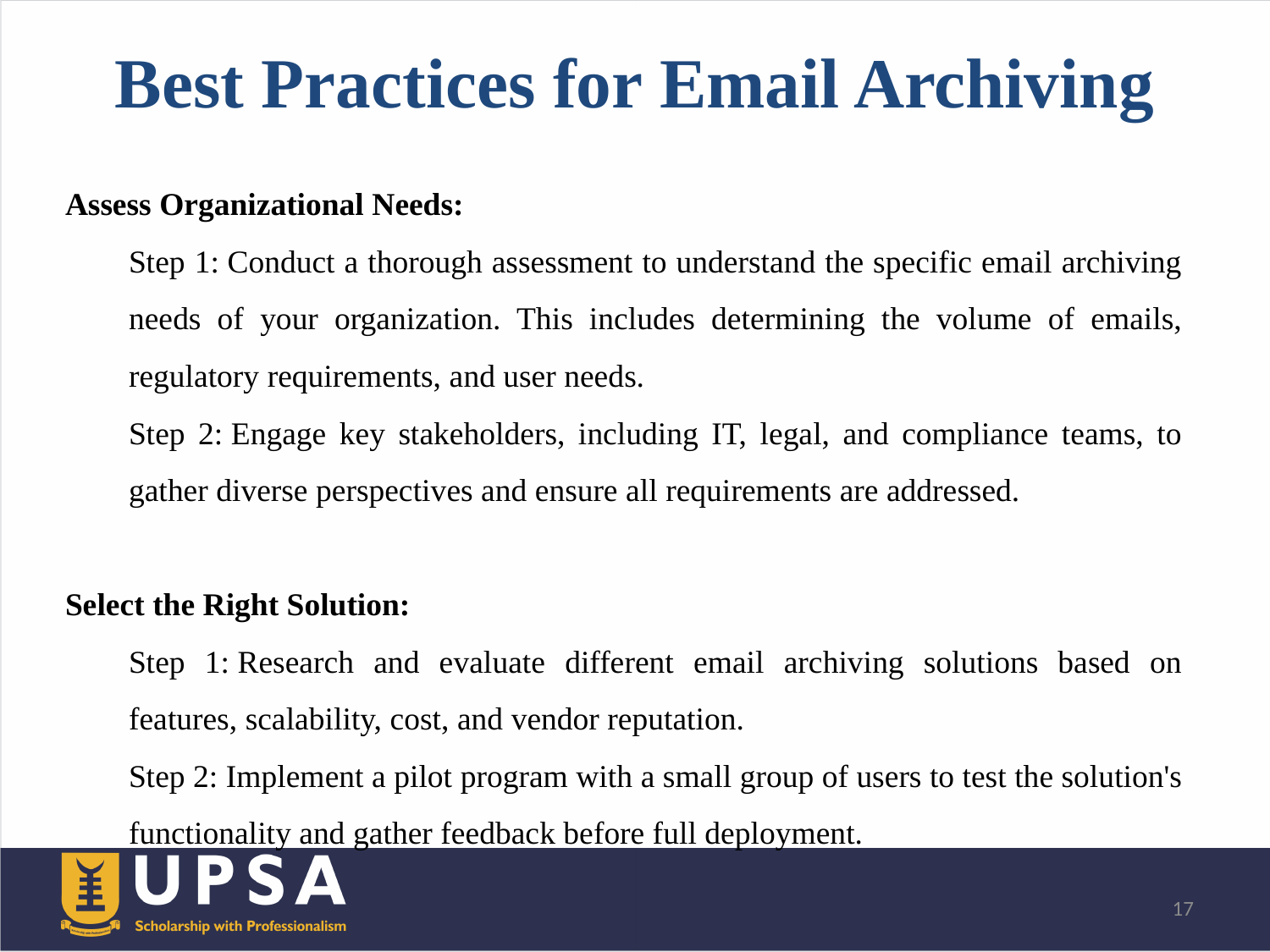

# Best Practices for Email Archiving
Assess Organizational Needs:
Step 1: Conduct a thorough assessment to understand the specific email archiving needs of your organization. This includes determining the volume of emails, regulatory requirements, and user needs.
Step 2: Engage key stakeholders, including IT, legal, and compliance teams, to gather diverse perspectives and ensure all requirements are addressed.

Select the Right Solution:
Step 1: Research and evaluate different email archiving solutions based on features, scalability, cost, and vendor reputation.
Step 2: Implement a pilot program with a small group of users to test the solution's functionality and gather feedback before full deployment.
17